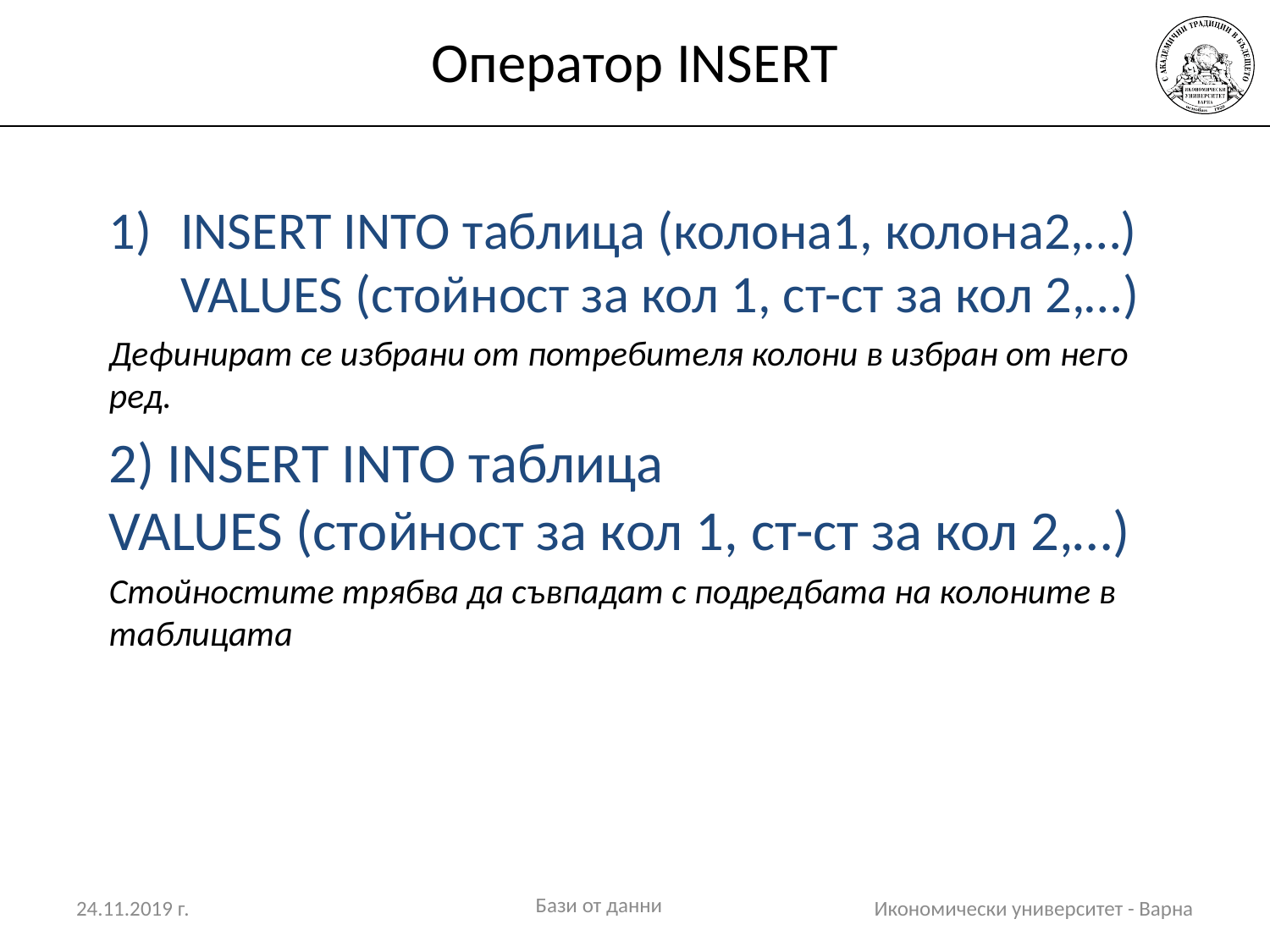

# Оператор INSERT
INSERT INTO таблица (колона1, колона2,…)
VALUES (стойност за кол 1, ст-ст за кол 2,…)
Дефинират се избрани от потребителя колони в избран от него ред.
2) INSERT INTO таблица
VALUES (стойност за кол 1, ст-ст за кол 2,…)
Стойностите трябва да съвпадат с подредбата на колоните в таблицата
Бази от данни
24.11.2019 г.
Икономически университет - Варна